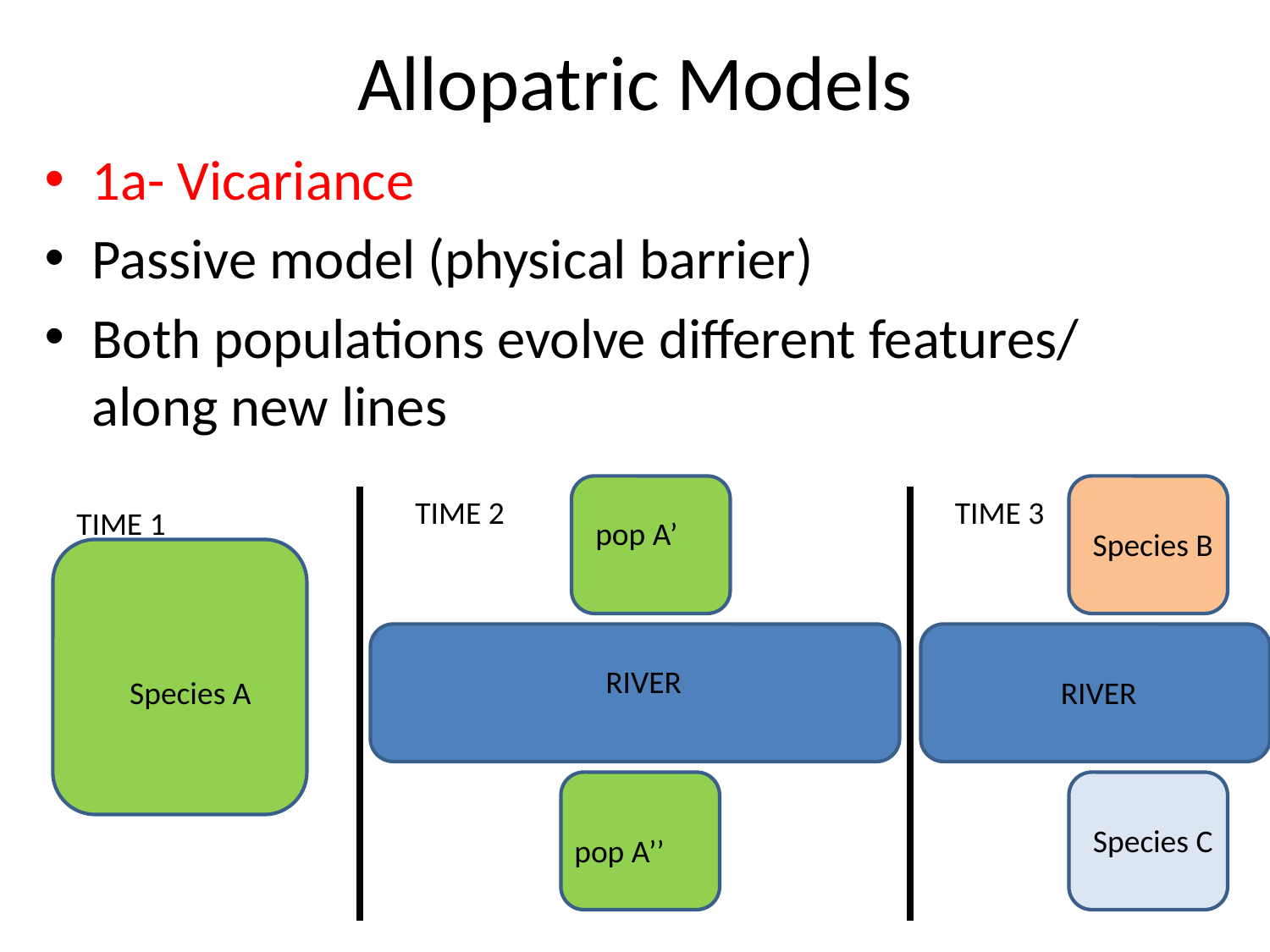

# Allopatric Models
1a- Vicariance
Passive model (physical barrier)
Both populations evolve different features/ along new lines

TIME 2
TIME 3
TIME 1
pop A’
Species B

RIVER
Species A
RIVER

Species C
pop A’’